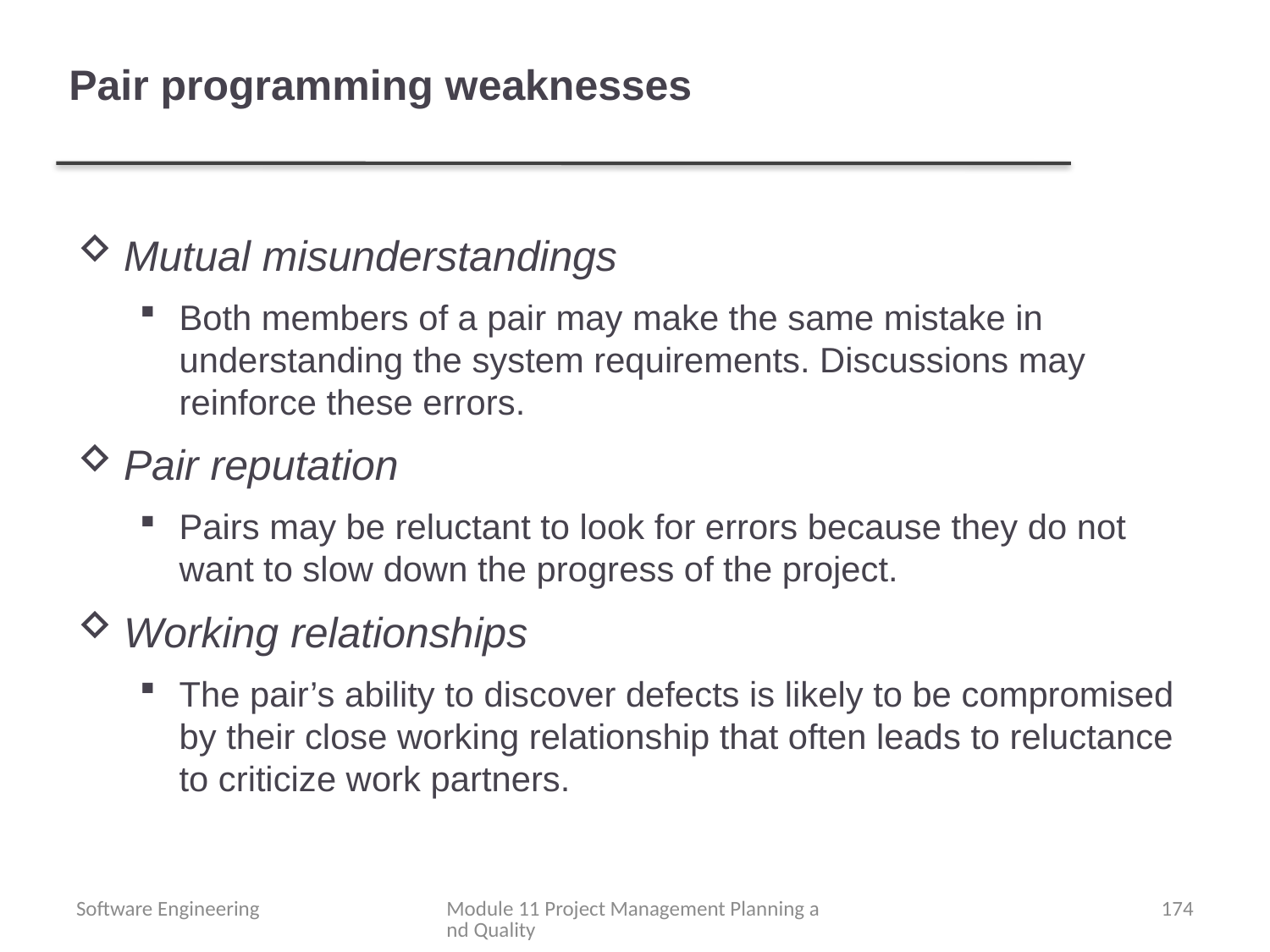

# Pair programming weaknesses
Mutual misunderstandings
Both members of a pair may make the same mistake in understanding the system requirements. Discussions may reinforce these errors.
Pair reputation
Pairs may be reluctant to look for errors because they do not want to slow down the progress of the project.
Working relationships
The pair’s ability to discover defects is likely to be compromised by their close working relationship that often leads to reluctance to criticize work partners.

Software Engineering
Module 11 Project Management Planning and Quality
174